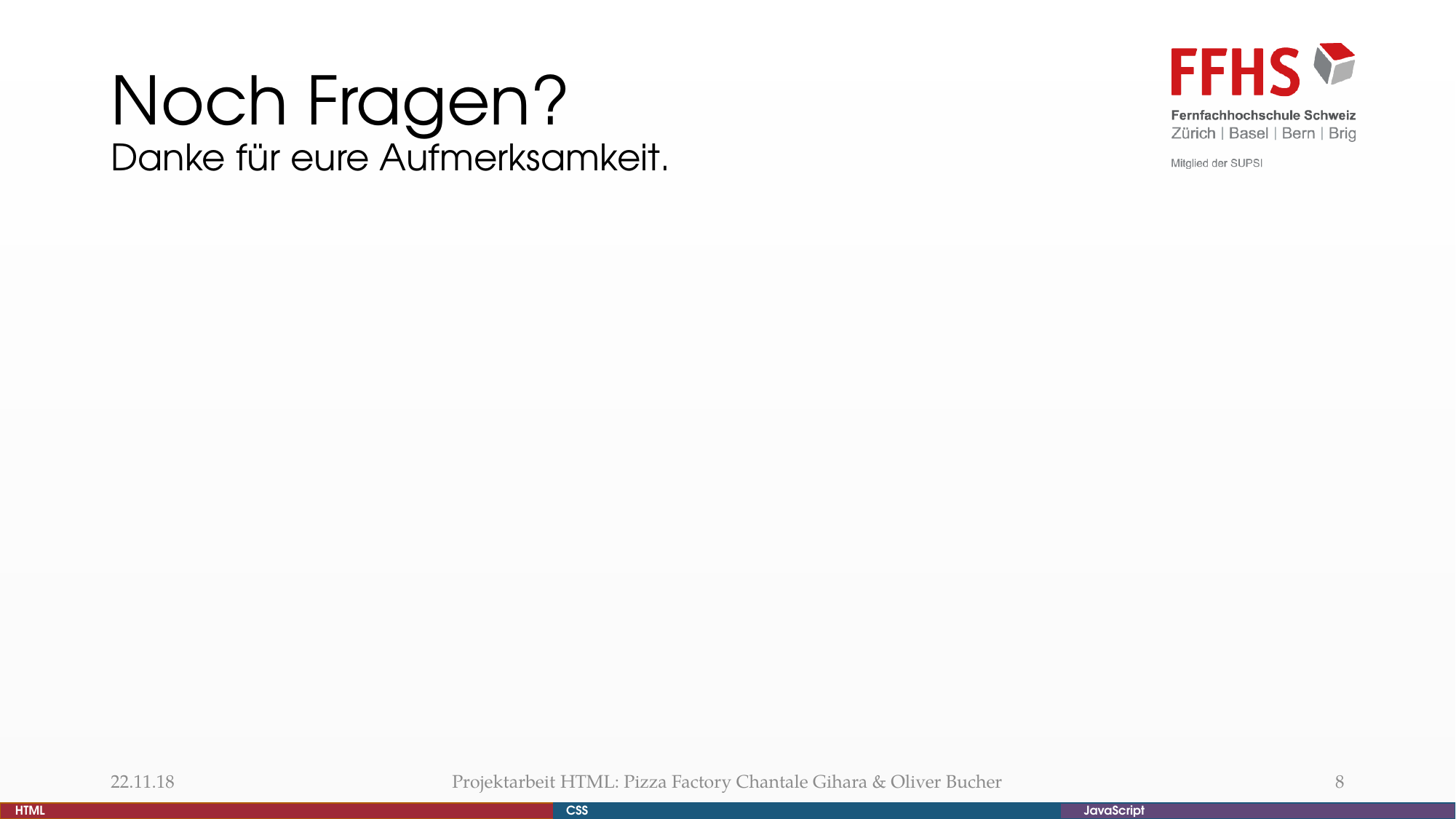

# Noch Fragen? Danke für eure Aufmerksamkeit.

22.11.18
Projektarbeit HTML: Pizza Factory Chantale Gihara & Oliver Bucher
8